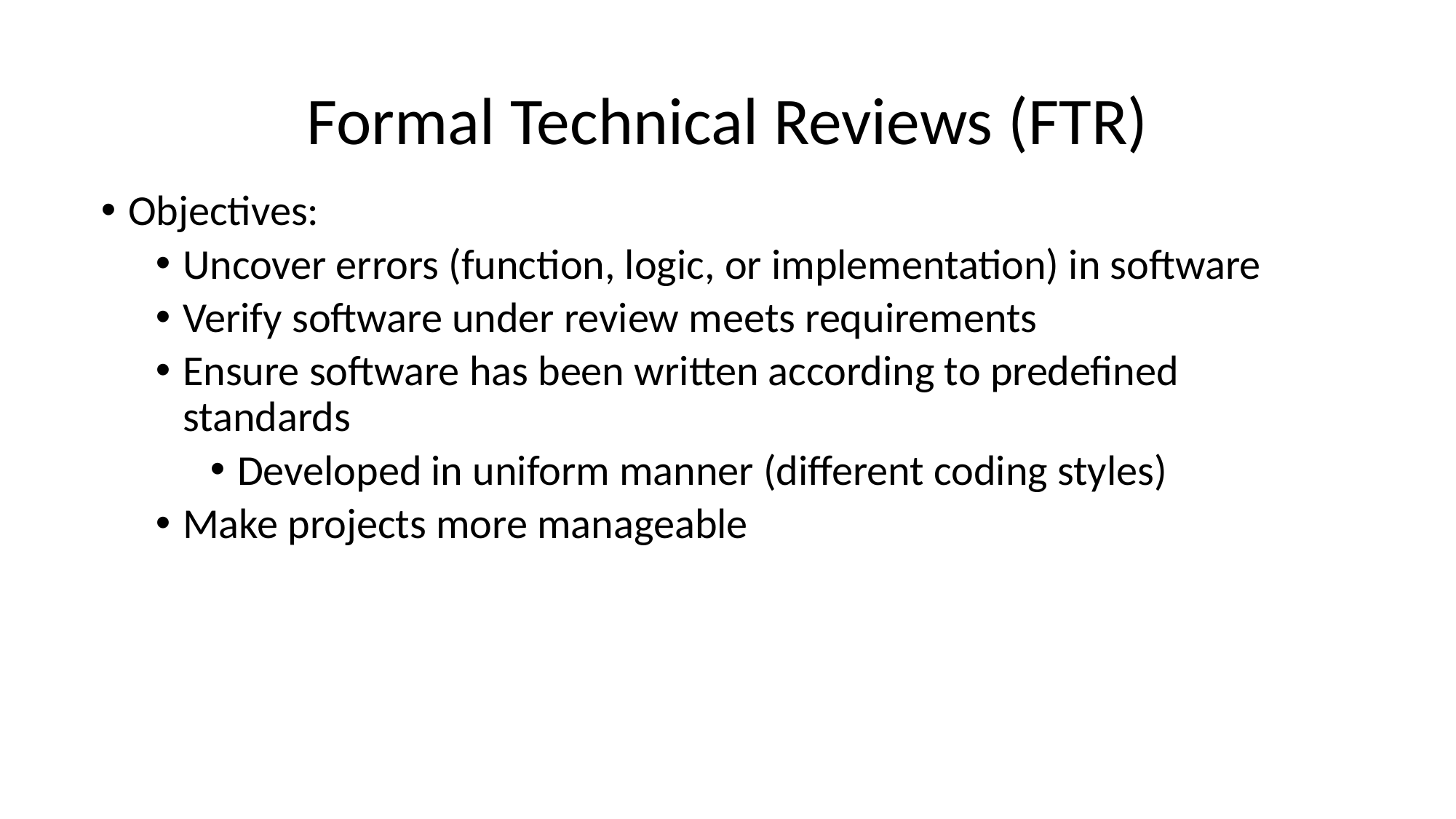

# Formal Technical Reviews (FTR)
Objectives:
Uncover errors (function, logic, or implementation) in software
Verify software under review meets requirements
Ensure software has been written according to predefined standards
Developed in uniform manner (different coding styles)
Make projects more manageable